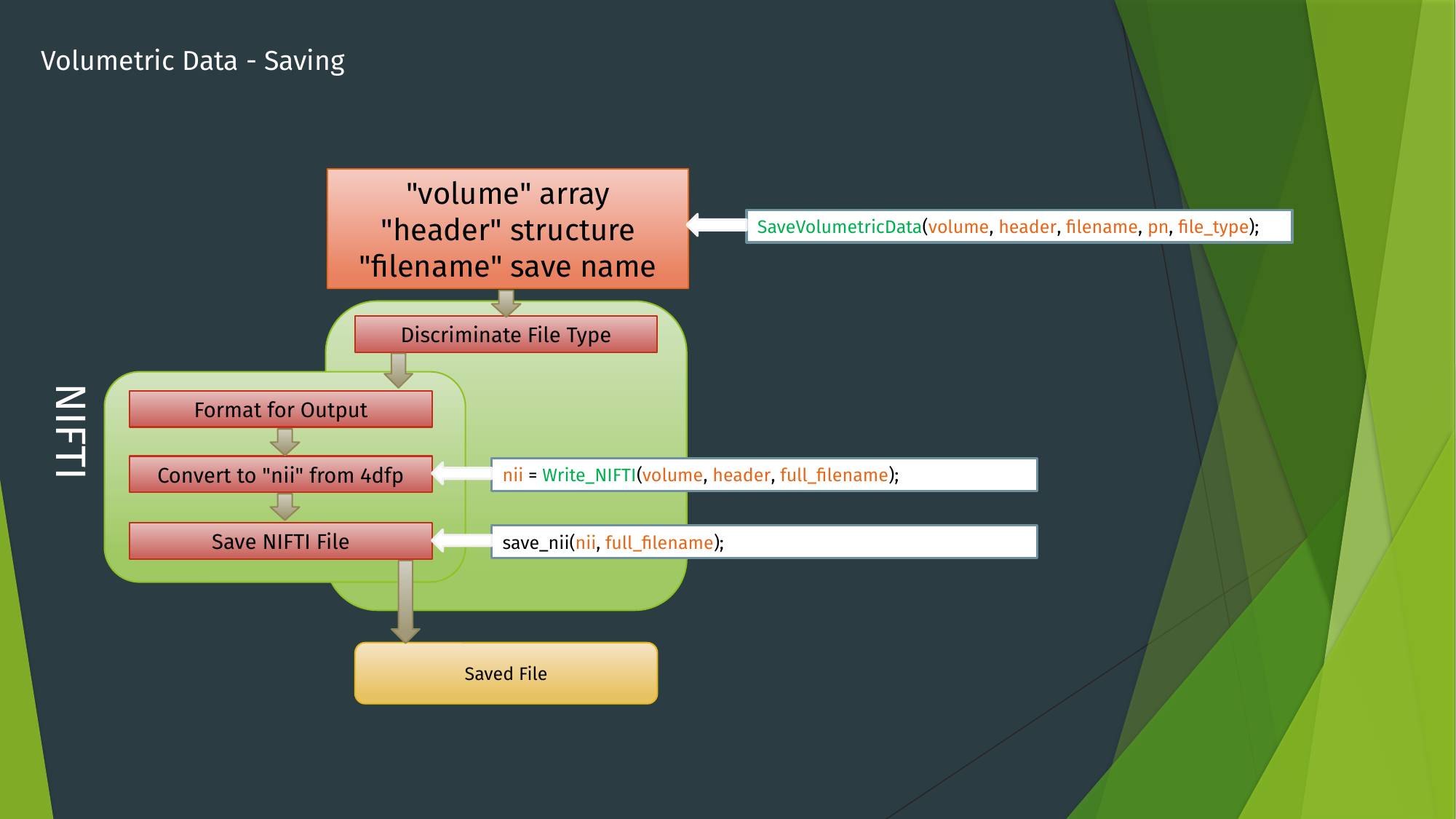

Volumetric Data - Saving
"volume" array
"header" structure
"filename" save name
SaveVolumetricData(volume, header, filename, pn, file_type);

Discriminate File Type

NIFTI
Format for Output

Convert to "nii" from 4dfp
nii = Write_NIFTI(volume, header, full_filename);

Save NIFTI File
save_nii(nii, full_filename);

Saved File